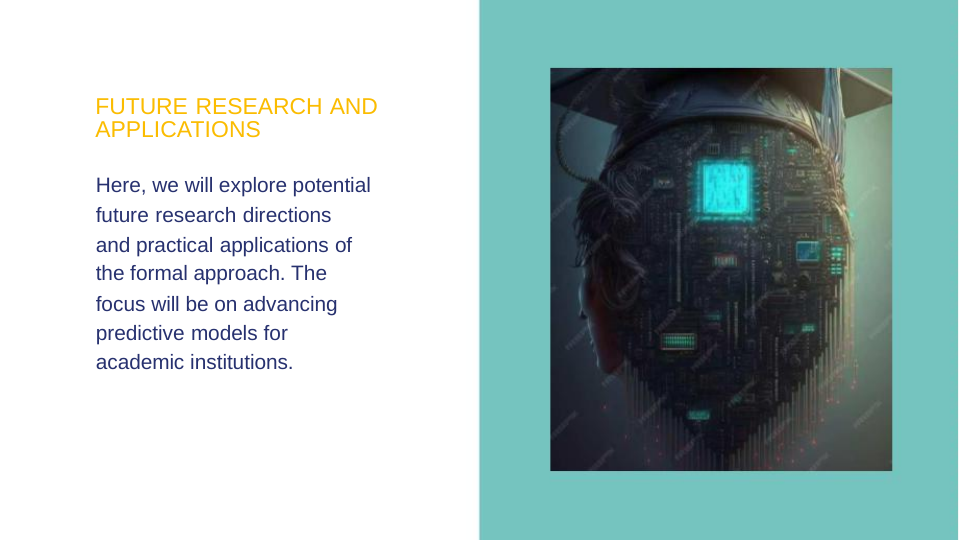

FUTURE RESEARCH AND
APPLICATIONS
Here, we will explore potential
future research directions
and practical applications of
the formal approach. The
focus will be on advancing
predictive models for
academic institutions.